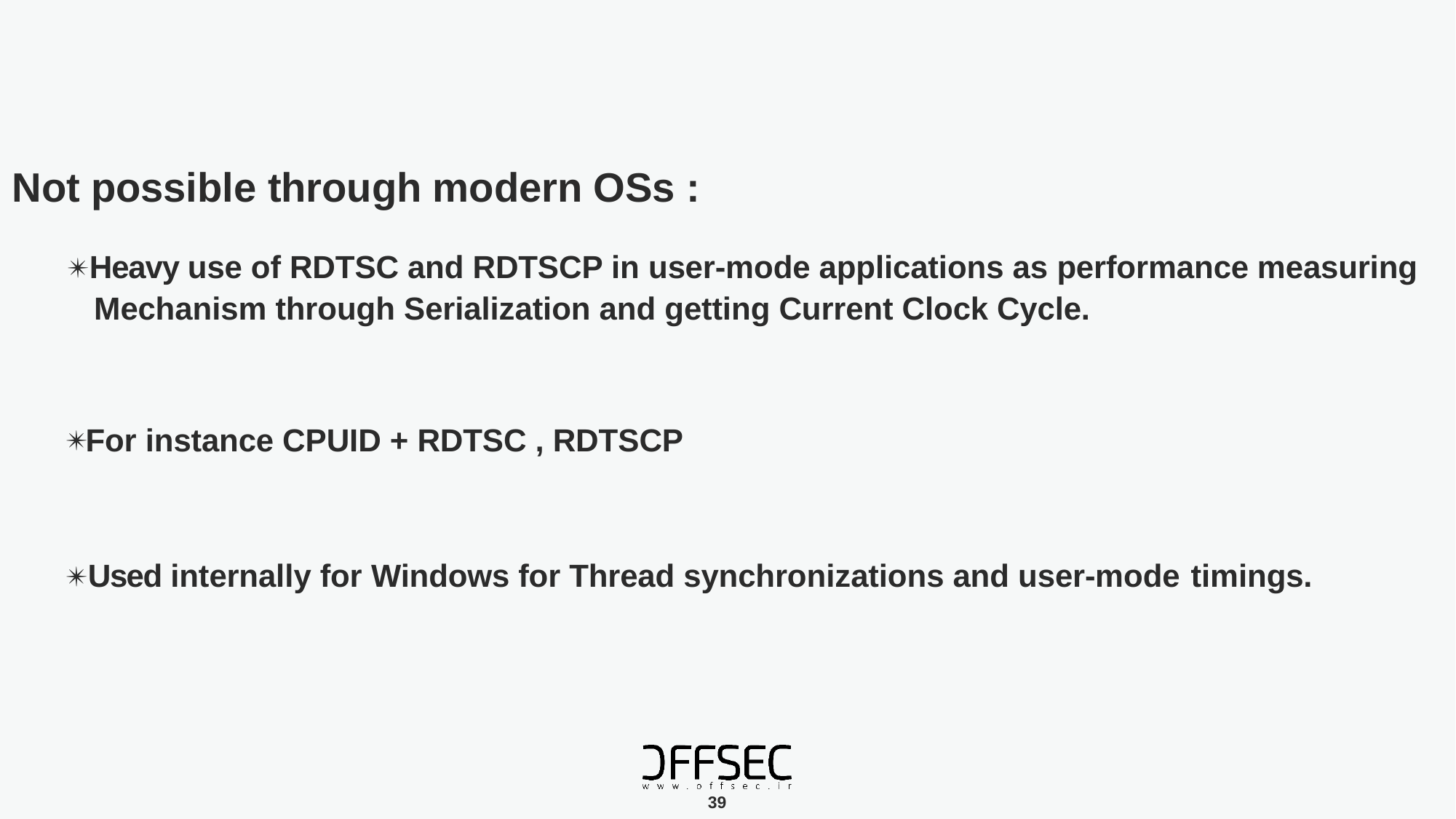

# Not possible through modern OSs :
✴Heavy use of RDTSC and RDTSCP in user-mode applications as performance measuring  Mechanism through Serialization and getting Current Clock Cycle.

✴ For instance CPUID + RDTSC , RDTSCP

✴Used internally for Windows for Thread synchronizations and user-mode timings.
39